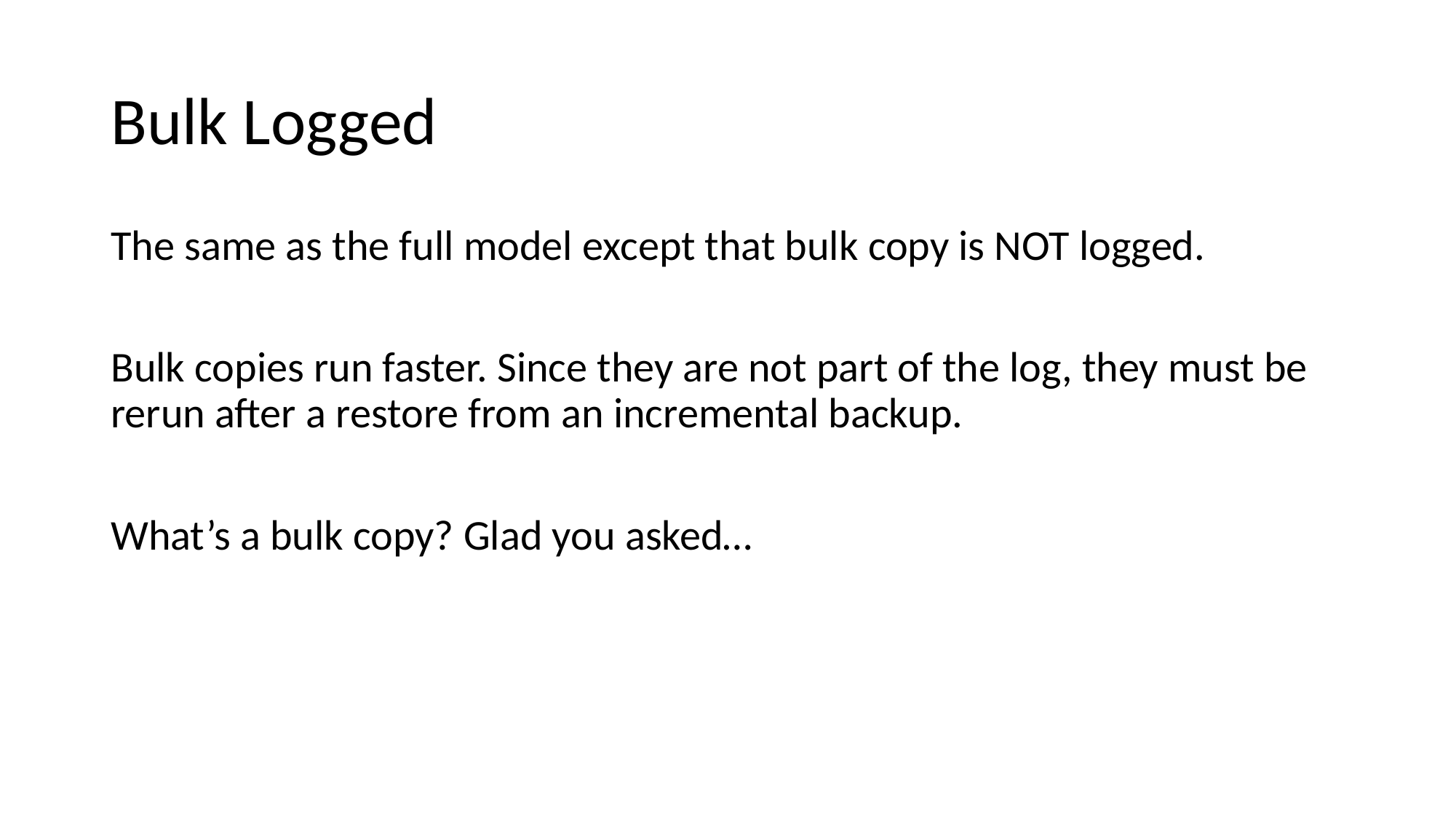

# Bulk Logged
The same as the full model except that bulk copy is NOT logged.

Bulk copies run faster. Since they are not part of the log, they must be rerun after a restore from an incremental backup.

What’s a bulk copy? Glad you asked…